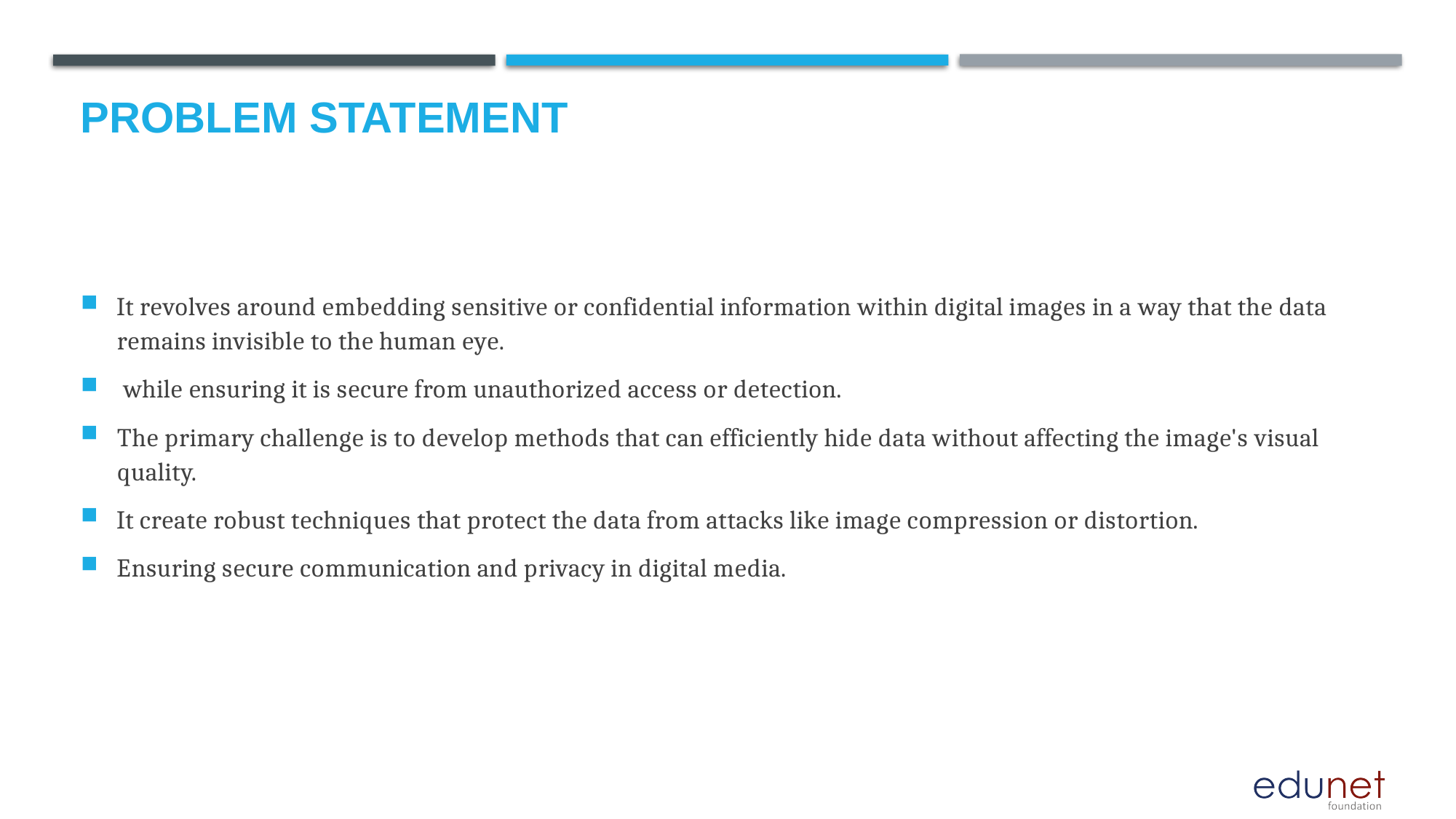

# Problem Statement
It revolves around embedding sensitive or confidential information within digital images in a way that the data remains invisible to the human eye.
 while ensuring it is secure from unauthorized access or detection.
The primary challenge is to develop methods that can efficiently hide data without affecting the image's visual quality.
It create robust techniques that protect the data from attacks like image compression or distortion.
Ensuring secure communication and privacy in digital media.